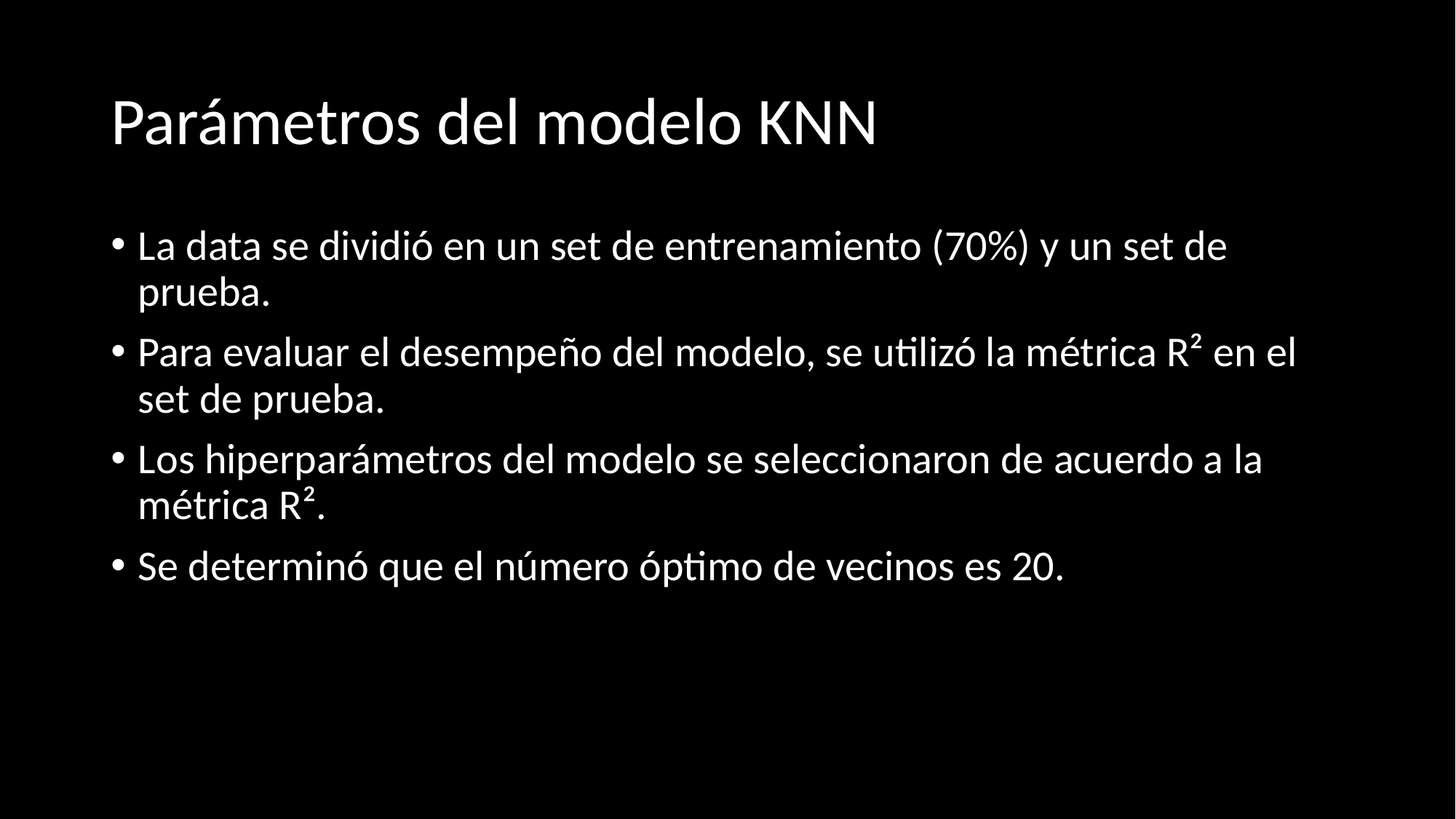

# Parámetros del modelo KNN
La data se dividió en un set de entrenamiento (70%) y un set de prueba.
Para evaluar el desempeño del modelo, se utilizó la métrica R² en el set de prueba.
Los hiperparámetros del modelo se seleccionaron de acuerdo a la métrica R².
Se determinó que el número óptimo de vecinos es 20.